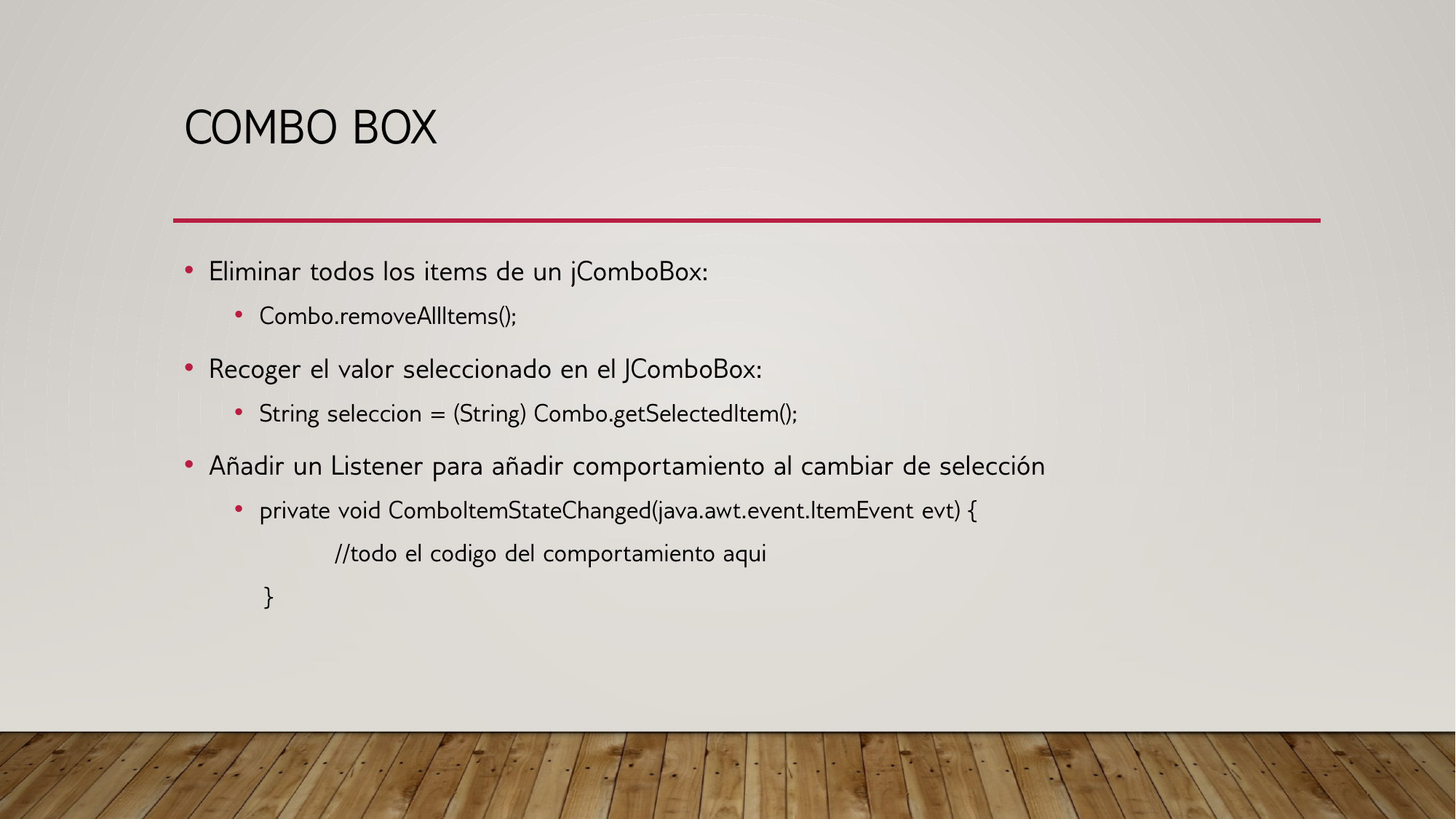

# combo Box
Eliminar todos los items de un jComboBox:
Combo.removeAllItems();
Recoger el valor seleccionado en el JComboBox:
String seleccion = (String) Combo.getSelectedItem();
Añadir un Listener para añadir comportamiento al cambiar de selección
private void ComboItemStateChanged(java.awt.event.ItemEvent evt) {
   	//todo el codigo del comportamiento aqui
    }